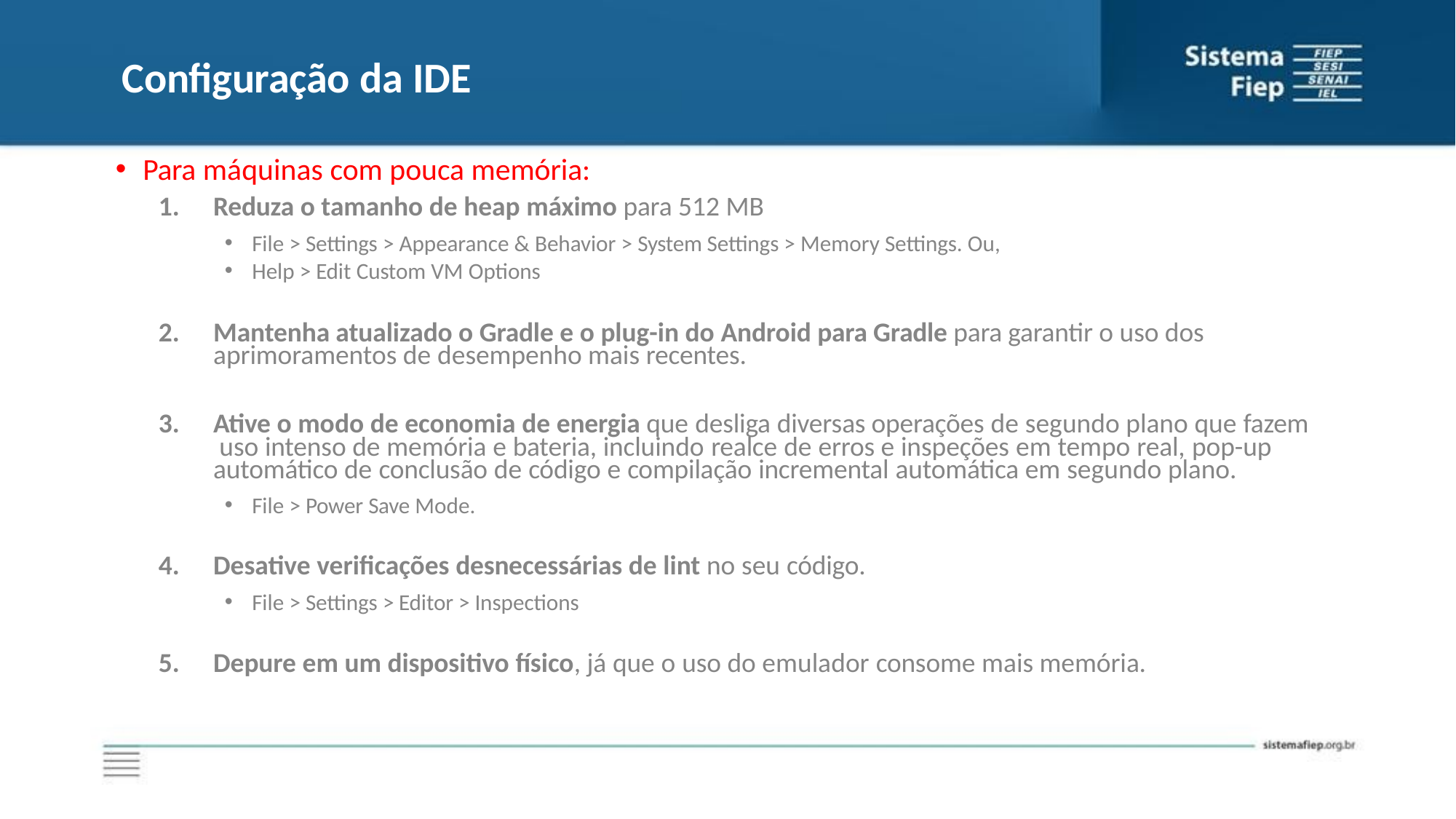

# Configuração da IDE
Para máquinas com pouca memória:
Reduza o tamanho de heap máximo para 512 MB
File > Settings > Appearance & Behavior > System Settings > Memory Settings. Ou,
Help > Edit Custom VM Options

Mantenha atualizado o Gradle e o plug-in do Android para Gradle para garantir o uso dos  aprimoramentos de desempenho mais recentes.

Ative o modo de economia de energia que desliga diversas operações de segundo plano que fazem  uso intenso de memória e bateria, incluindo realce de erros e inspeções em tempo real, pop-up  automático de conclusão de código e compilação incremental automática em segundo plano.
File > Power Save Mode.

Desative verificações desnecessárias de lint no seu código.
File > Settings > Editor > Inspections

Depure em um dispositivo físico, já que o uso do emulador consome mais memória.